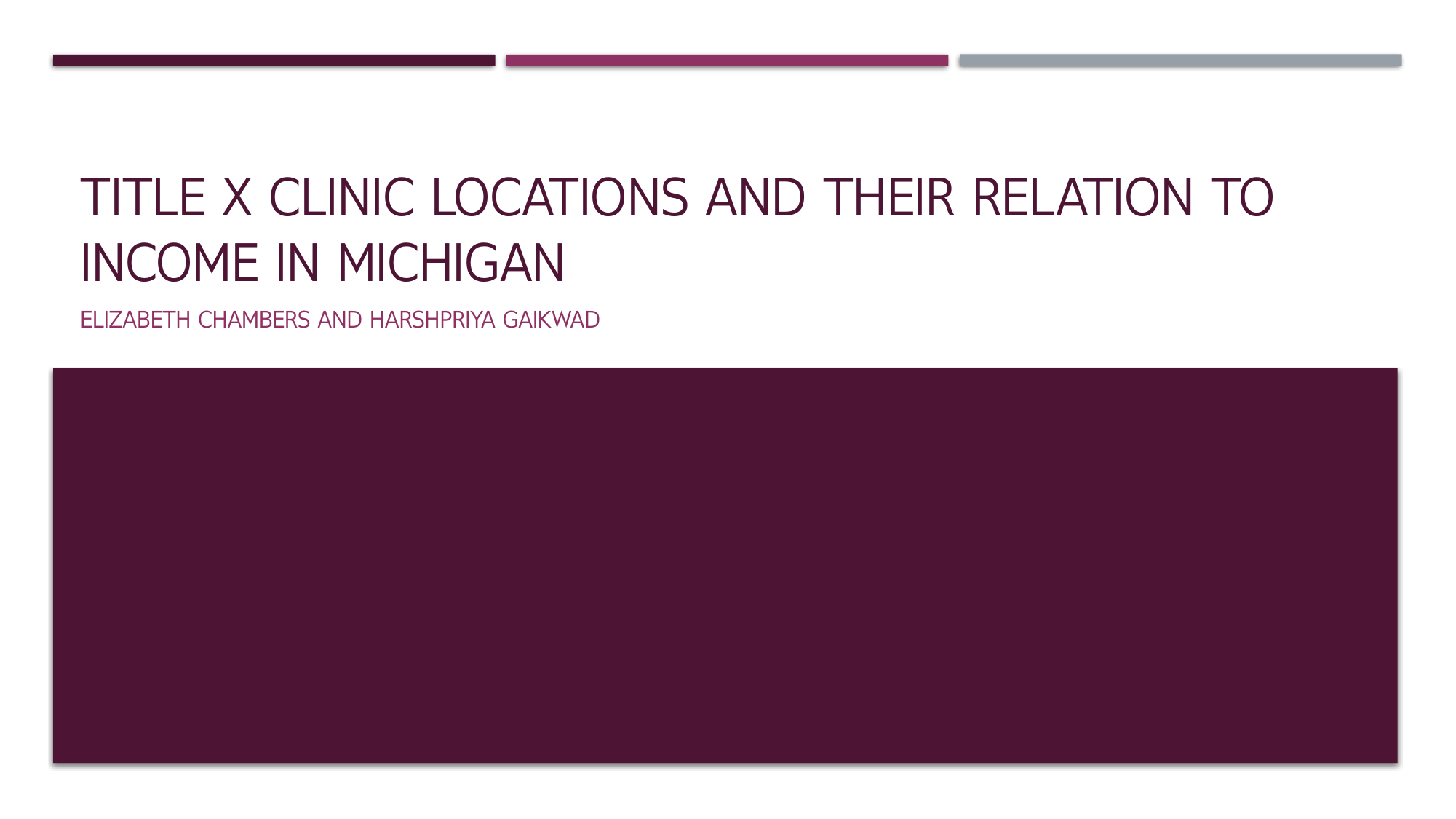

# Title x clinic locations and their relation to income in Michigan
Elizabeth chambers and harshpriya gaikwad